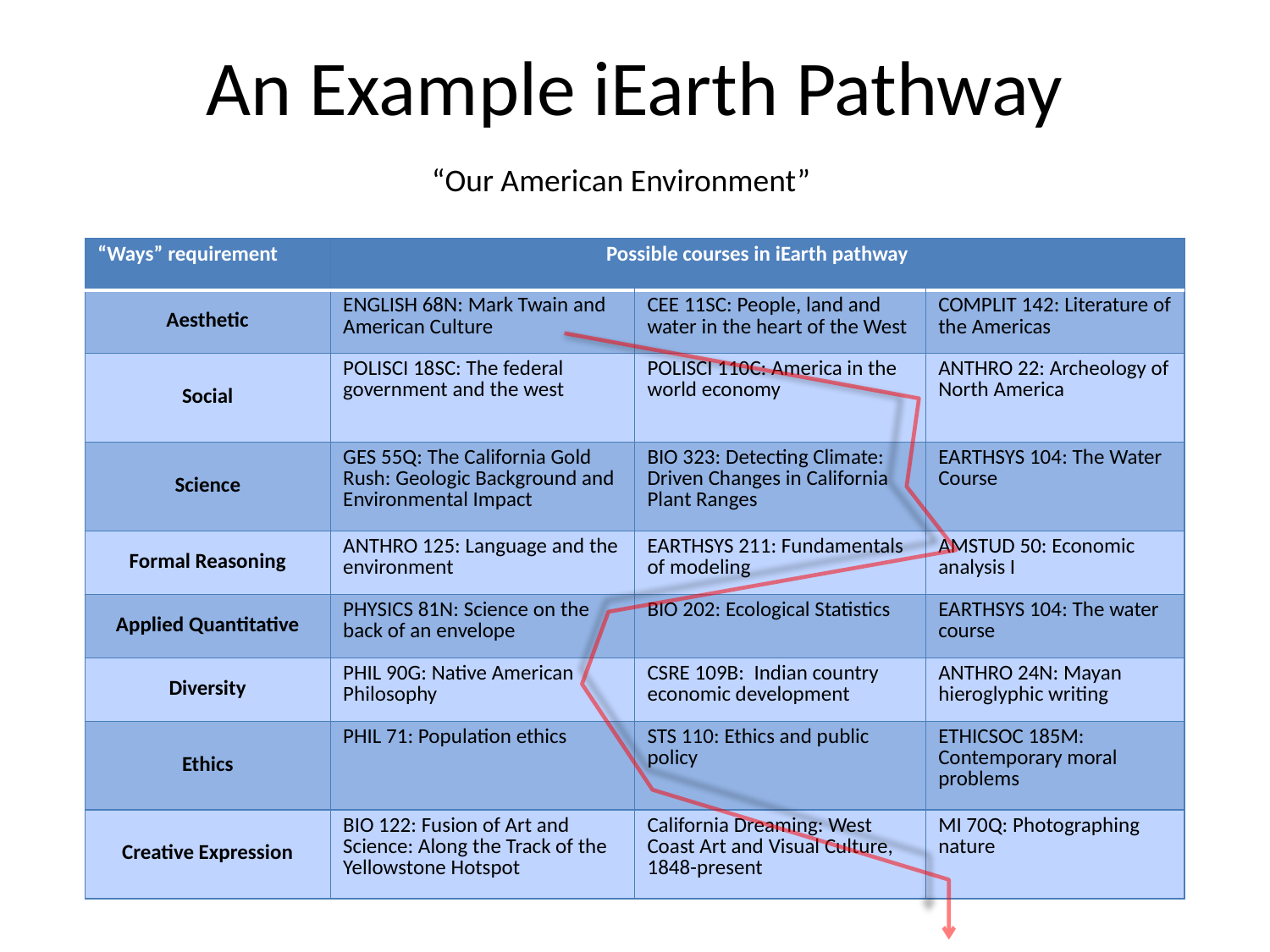

# An Example iEarth Pathway
“Our American Environment”
| “Ways” requirement | Possible courses in iEarth pathway |  |  |
| --- | --- | --- | --- |
| Aesthetic | ENGLISH 68N: Mark Twain and American Culture | CEE 11SC: People, land and water in the heart of the West | COMPLIT 142: Literature of the Americas |
| Social | POLISCI 18SC: The federal government and the west | POLISCI 110C: America in the world economy | ANTHRO 22: Archeology of North America |
| Science | GES 55Q: The California Gold Rush: Geologic Background and Environmental Impact | BIO 323: Detecting Climate: Driven Changes in California Plant Ranges | EARTHSYS 104: The Water Course |
| Formal Reasoning | ANTHRO 125: Language and the environment | EARTHSYS 211: Fundamentals of modeling | AMSTUD 50: Economic analysis I |
| Applied Quantitative | PHYSICS 81N: Science on the back of an envelope | BIO 202: Ecological Statistics | EARTHSYS 104: The water course |
| Diversity | PHIL 90G: Native American Philosophy | CSRE 109B: Indian country economic development | ANTHRO 24N: Mayan hieroglyphic writing |
| Ethics | PHIL 71: Population ethics | STS 110: Ethics and public policy | ETHICSOC 185M: Contemporary moral problems |
| Creative Expression | BIO 122: Fusion of Art and Science: Along the Track of the Yellowstone Hotspot | California Dreaming: West Coast Art and Visual Culture, 1848-present | MI 70Q: Photographing nature |